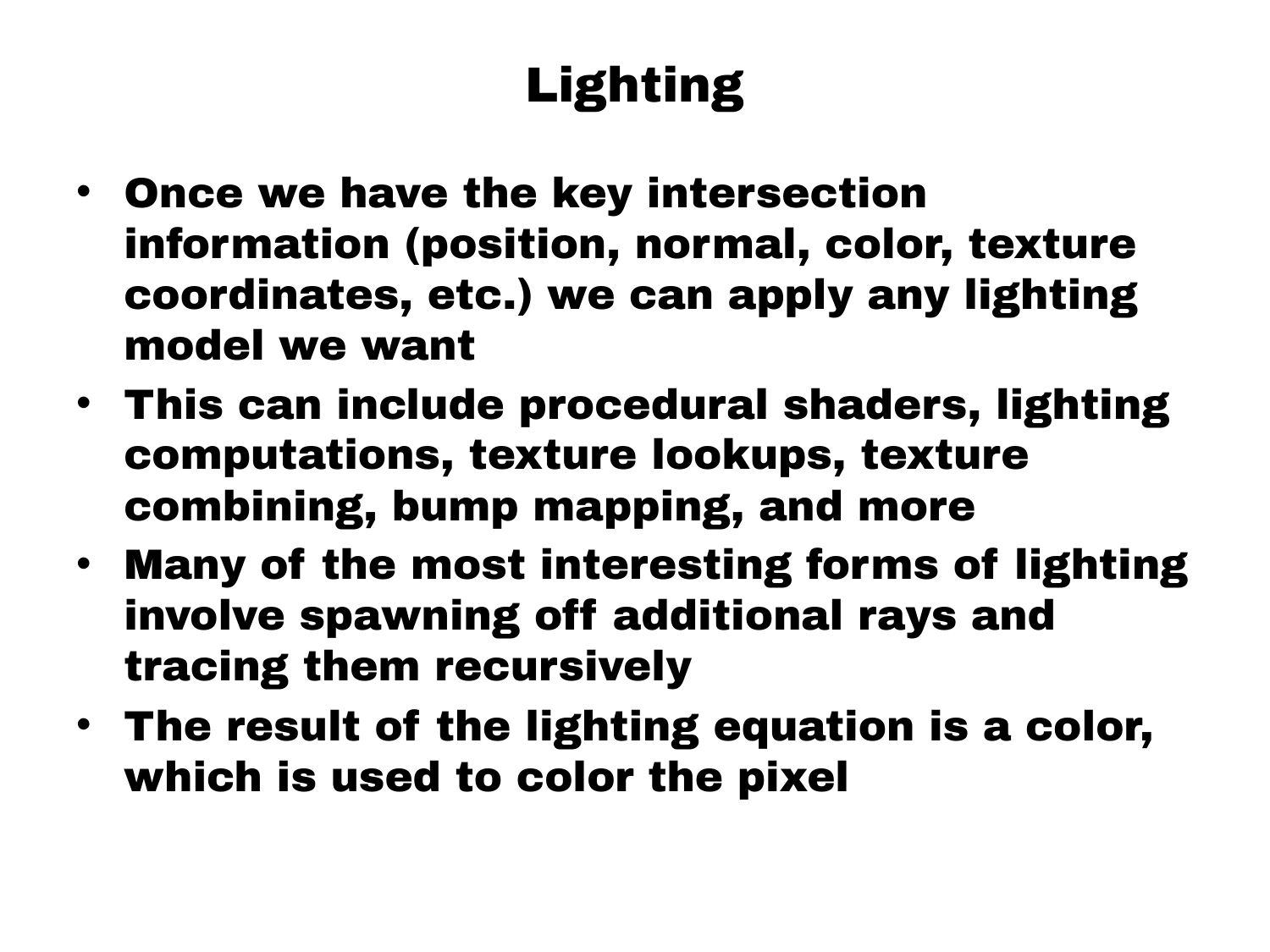

# Lighting
Once we have the key intersection information (position, normal, color, texture coordinates, etc.) we can apply any lighting model we want
This can include procedural shaders, lighting computations, texture lookups, texture combining, bump mapping, and more
Many of the most interesting forms of lighting involve spawning off additional rays and tracing them recursively
The result of the lighting equation is a color, which is used to color the pixel